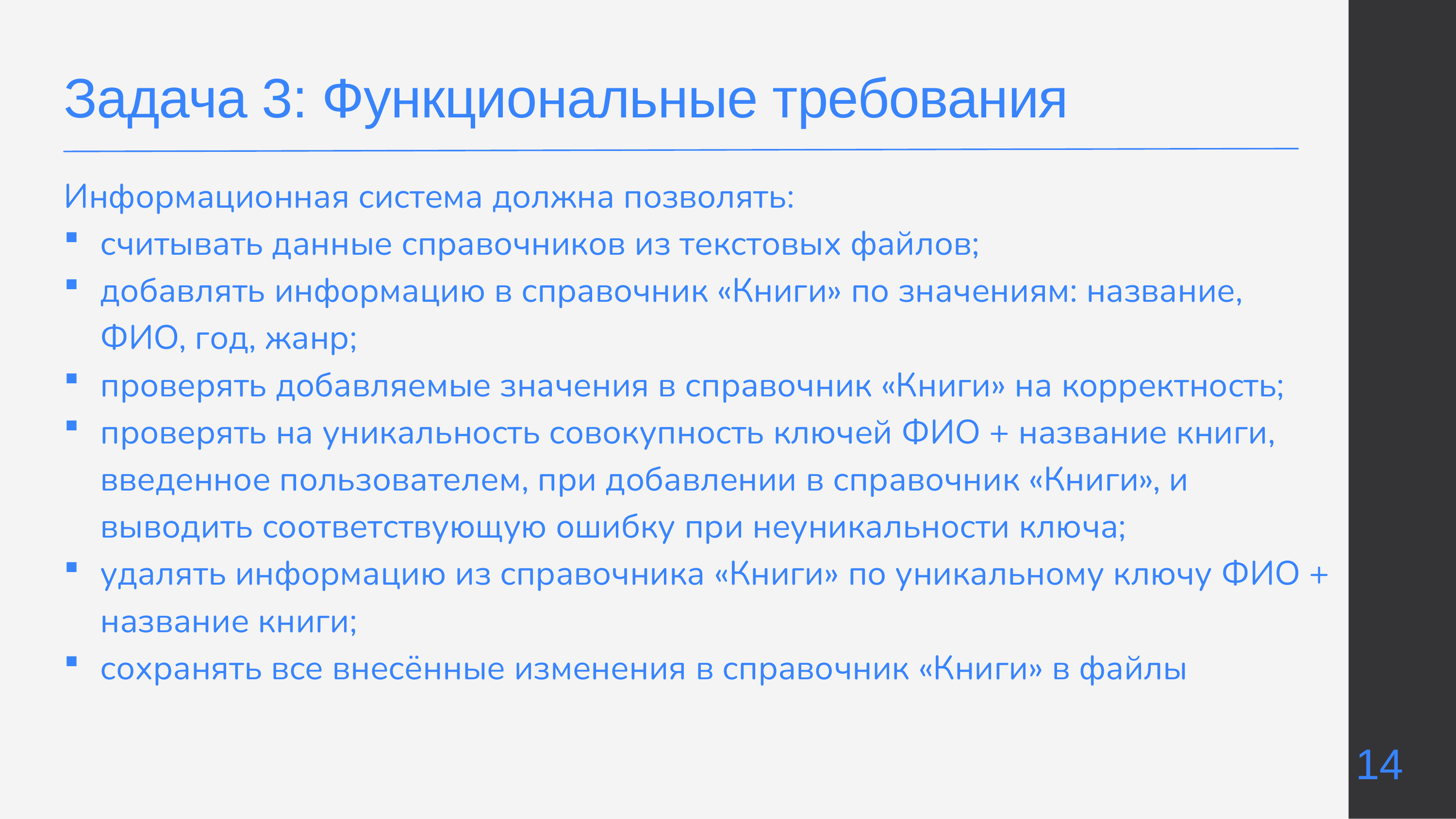

Задача 3: Функциональные требования

Информационная система должна позволять:
считывать данные справочников из текстовых файлов;
добавлять информацию в справочник «Книги» по значениям: название, ФИО, год, жанр;
проверять добавляемые значения в справочник «Книги» на корректность;
проверять на уникальность совокупность ключей ФИО + название книги, введенное пользователем, при добавлении в справочник «Книги», и выводить соответствующую ошибку при неуникальности ключа;
удалять информацию из справочника «Книги» по уникальному ключу ФИО + название книги;
сохранять все внесённые изменения в справочник «Книги» в файлы

14